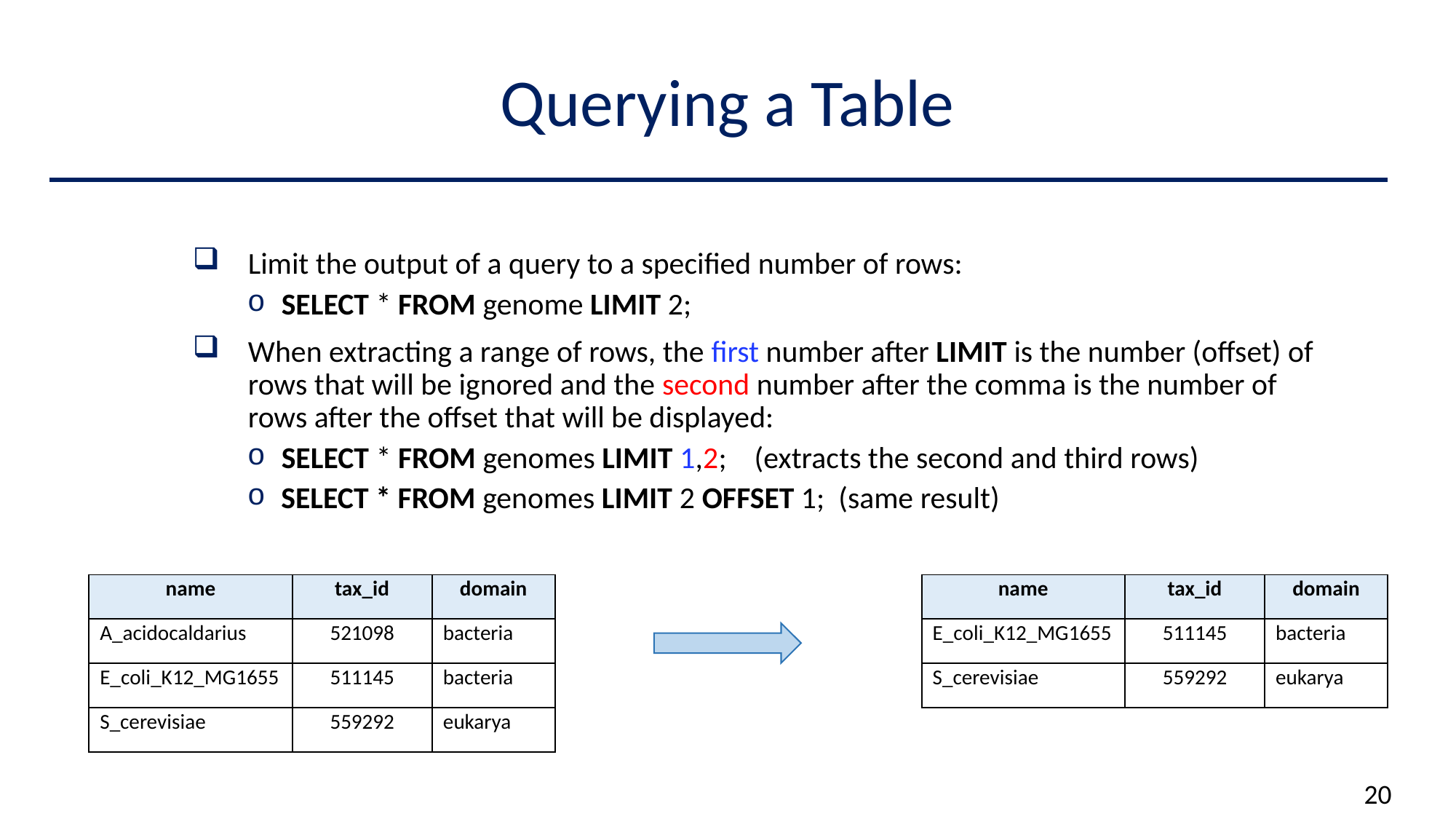

# Querying a Table
Limit the output of a query to a specified number of rows:
 SELECT * FROM genome LIMIT 2;
When extracting a range of rows, the first number after LIMIT is the number (offset) of rows that will be ignored and the second number after the comma is the number of rows after the offset that will be displayed:
 SELECT * FROM genomes LIMIT 1,2;    (extracts the second and third rows)
SELECT * FROM genomes LIMIT 2 OFFSET 1;  (same result)

| name | tax\_id | domain |
| --- | --- | --- |
| A\_acidocaldarius | 521098 | bacteria |
| E\_coli\_K12\_MG1655 | 511145 | bacteria |
| S\_cerevisiae | 559292 | eukarya |
| name | tax\_id | domain |
| --- | --- | --- |
| E\_coli\_K12\_MG1655 | 511145 | bacteria |
| S\_cerevisiae | 559292 | eukarya |

20